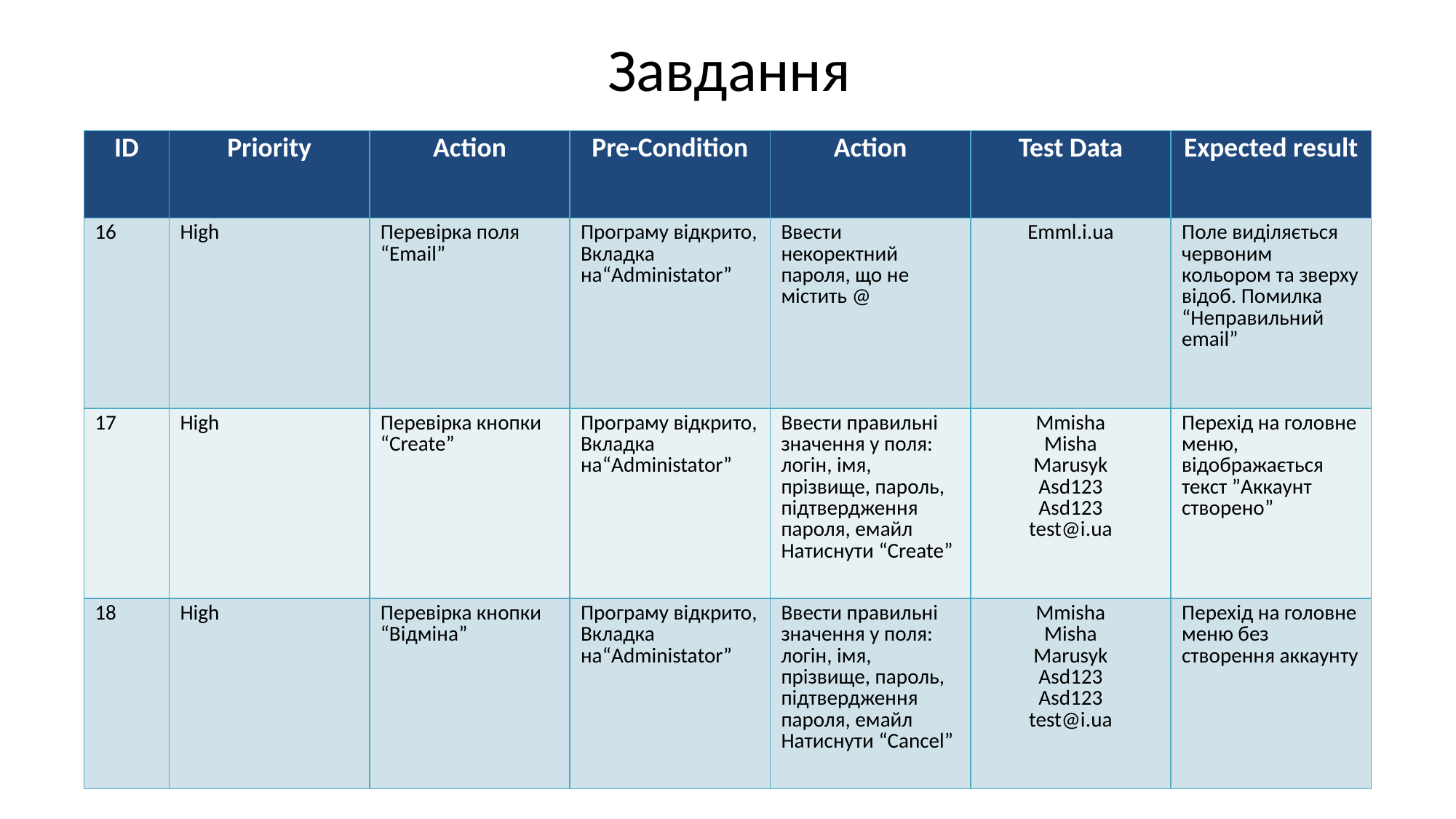

# Завдання
| ID | Priority | Action | Pre-Condition | Action | Test Data | Expected result |
| --- | --- | --- | --- | --- | --- | --- |
| 16 | High | Перевірка поля “Email” | Програму відкрито, Вкладка на“Administator” | Ввести некоректний пароля, що не містить @ | Emml.i.ua | Поле виділяється червоним кольором та зверху відоб. Помилка “Неправильний email” |
| 17 | High | Перевірка кнопки “Create” | Програму відкрито, Вкладка на“Administator” | Ввести правильні значення у поля: логін, імя, прізвище, пароль, підтвердження пароля, емайл Натиснути “Create” | Mmisha Misha Marusyk Asd123 Asd123 test@i.ua | Перехід на головне меню, відображається текст ”Аккаунт створено” |
| 18 | High | Перевірка кнопки “Відміна” | Програму відкрито, Вкладка на“Administator” | Ввести правильні значення у поля: логін, імя, прізвище, пароль, підтвердження пароля, емайл Натиснути “Cancel” | Mmisha Misha Marusyk Asd123 Asd123 test@i.ua | Перехід на головне меню без створення аккаунту |